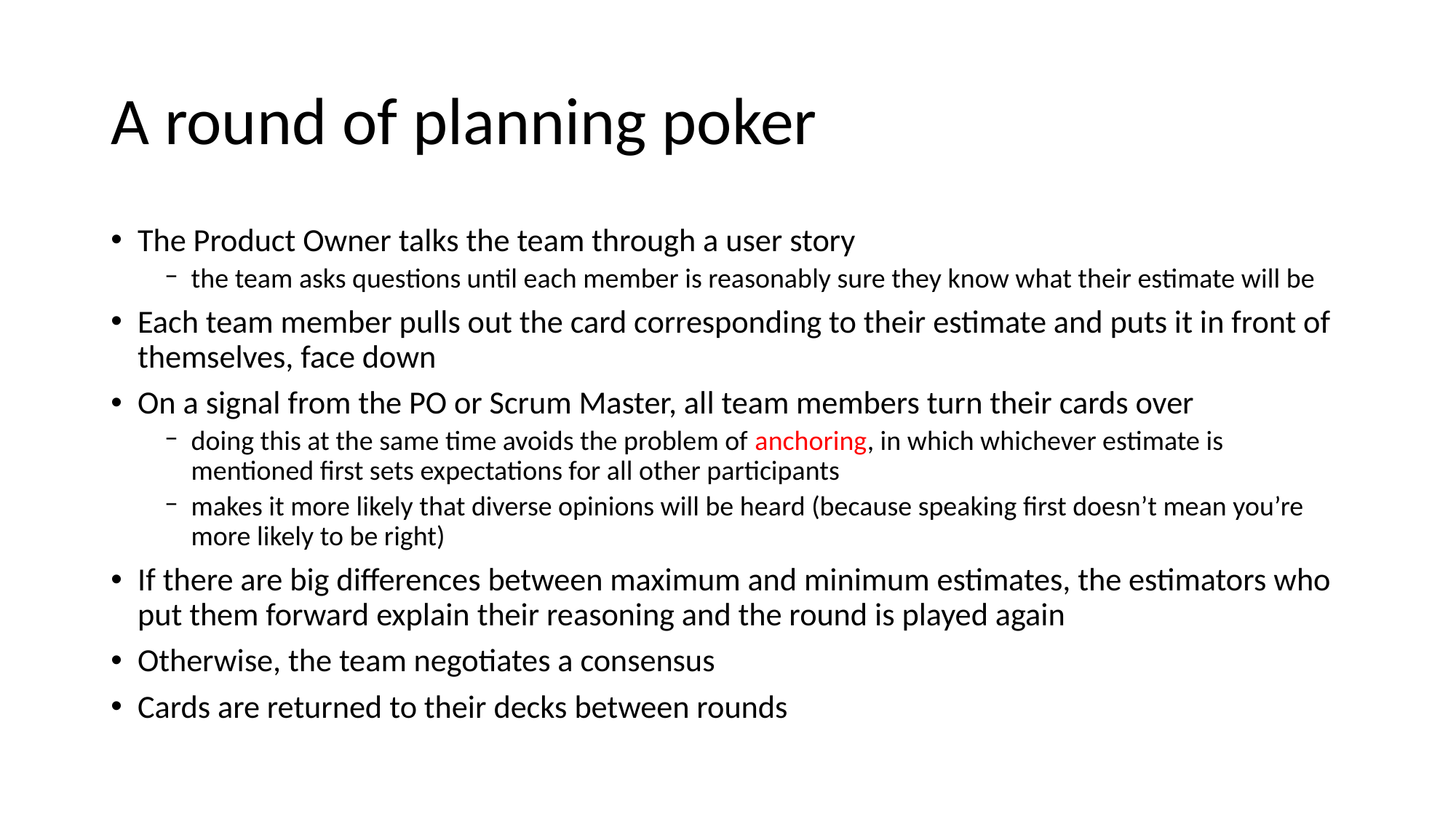

# A round of planning poker
The Product Owner talks the team through a user story
the team asks questions until each member is reasonably sure they know what their estimate will be
Each team member pulls out the card corresponding to their estimate and puts it in front of themselves, face down
On a signal from the PO or Scrum Master, all team members turn their cards over
doing this at the same time avoids the problem of anchoring, in which whichever estimate is mentioned first sets expectations for all other participants
makes it more likely that diverse opinions will be heard (because speaking first doesn’t mean you’re more likely to be right)
If there are big differences between maximum and minimum estimates, the estimators who put them forward explain their reasoning and the round is played again
Otherwise, the team negotiates a consensus
Cards are returned to their decks between rounds